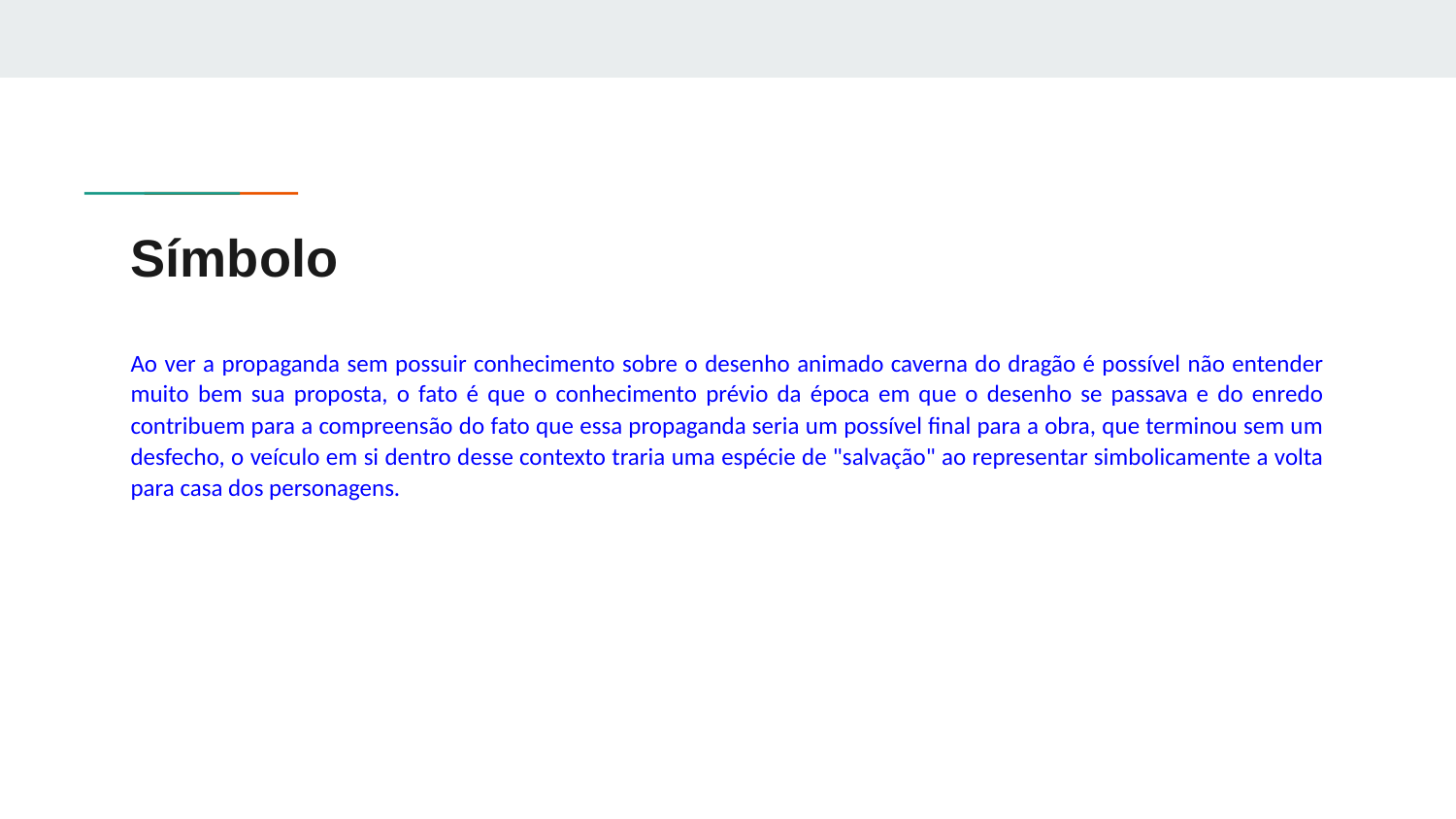

# Símbolo
Ao ver a propaganda sem possuir conhecimento sobre o desenho animado caverna do dragão é possível não entender muito bem sua proposta, o fato é que o conhecimento prévio da época em que o desenho se passava e do enredo contribuem para a compreensão do fato que essa propaganda seria um possível final para a obra, que terminou sem um desfecho, o veículo em si dentro desse contexto traria uma espécie de "salvação" ao representar simbolicamente a volta para casa dos personagens.